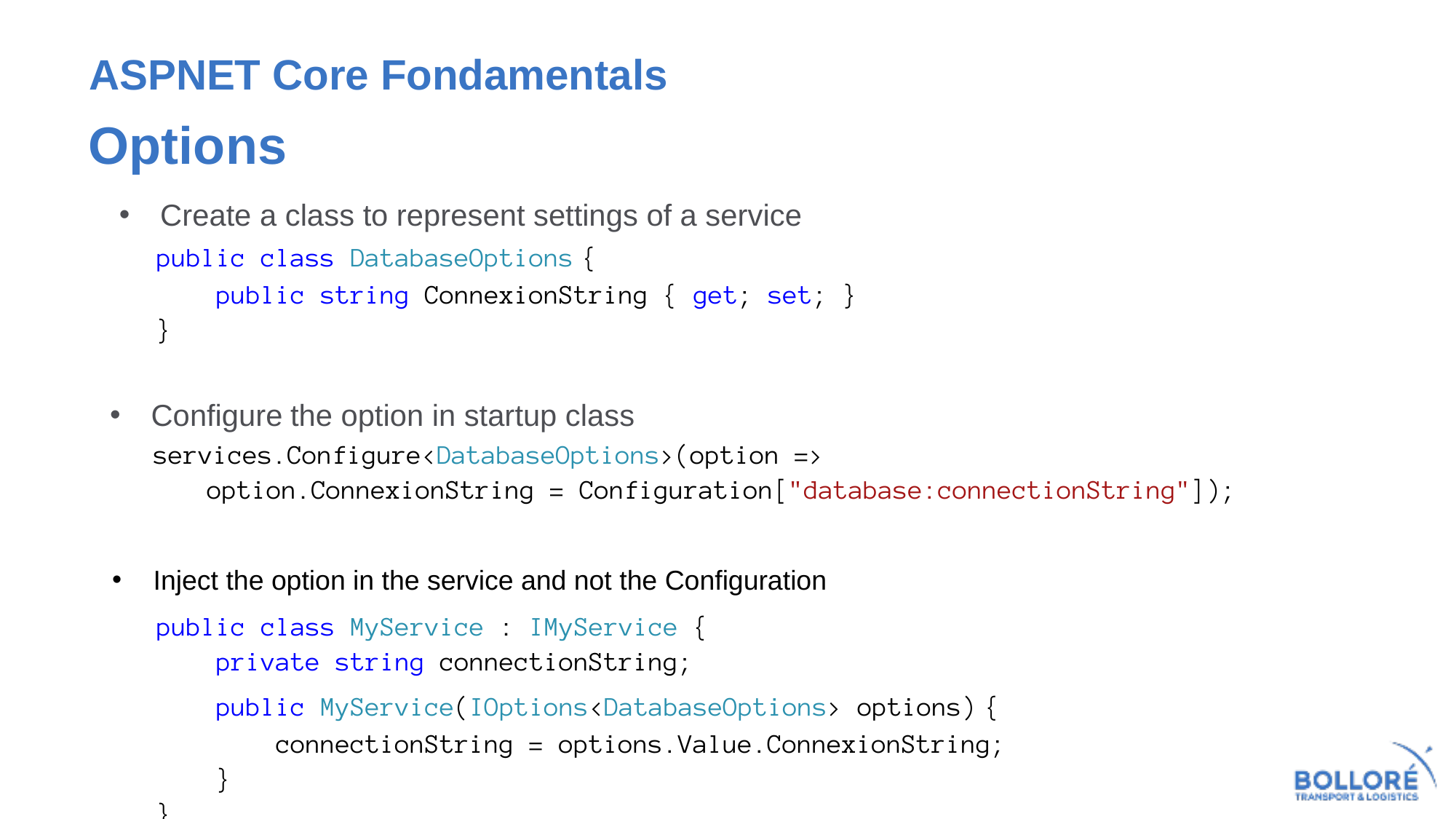

# ASPNET Core Fondamentals
Options
Create a class to represent settings of a service
    public class DatabaseOptions {
        public string ConnexionString { get; set; }
    }
Configure the option in startup class
services.Configure<DatabaseOptions>(option =>
option.ConnexionString = Configuration["database:connectionString"]);

Inject the option in the service and not the Configuration
    public class MyService : IMyService {
        private string connectionString;
        public MyService(IOptions<DatabaseOptions> options) {
            connectionString = options.Value.ConnexionString;
        }
    }